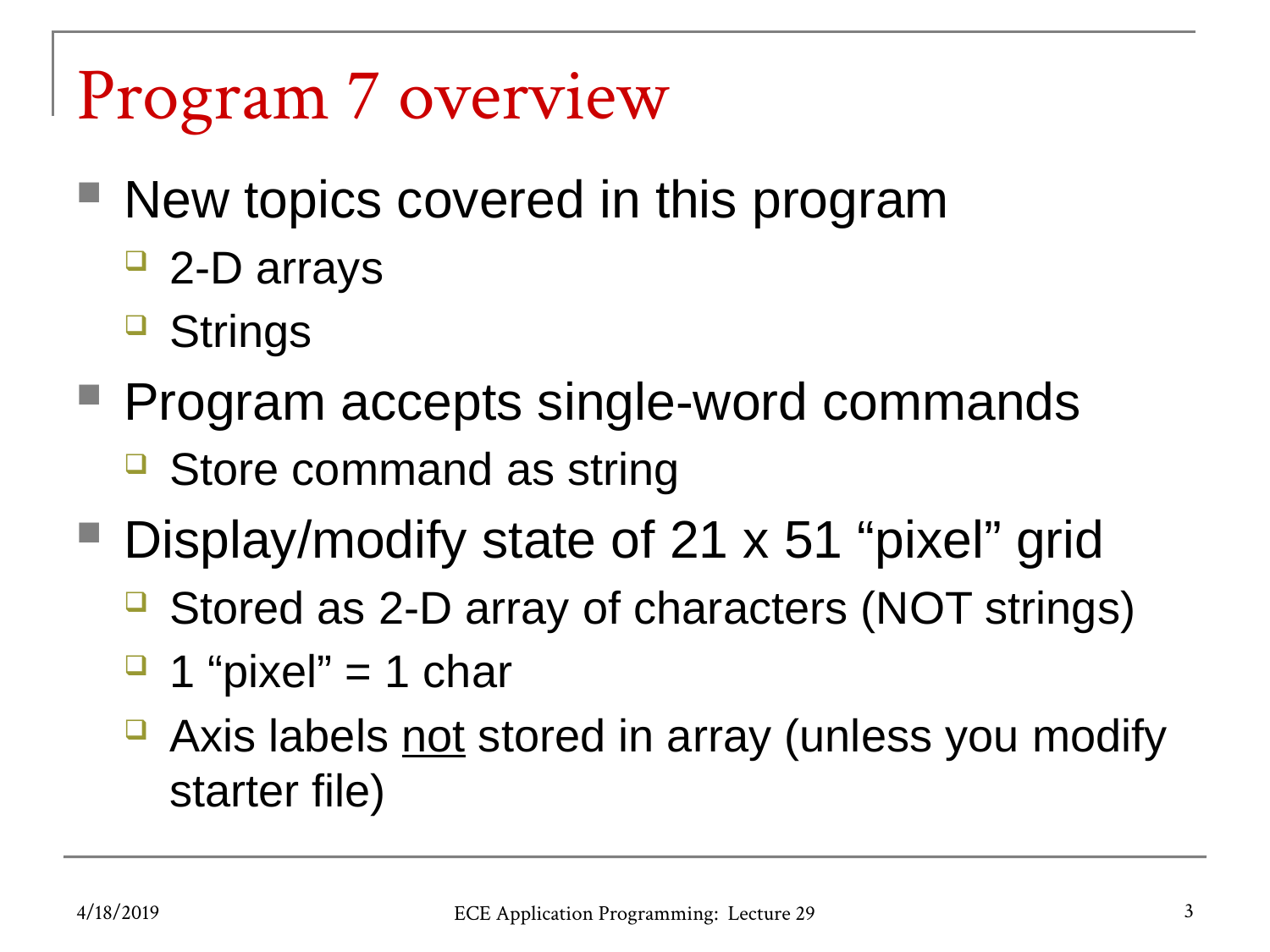

# Program 7 overview
New topics covered in this program
2-D arrays
Strings
Program accepts single-word commands
Store command as string
Display/modify state of 21 x 51 “pixel” grid
Stored as 2-D array of characters (NOT strings)
1 “pixel” = 1 char
Axis labels not stored in array (unless you modify starter file)

4/18/2019
3
ECE Application Programming:  Lecture 29